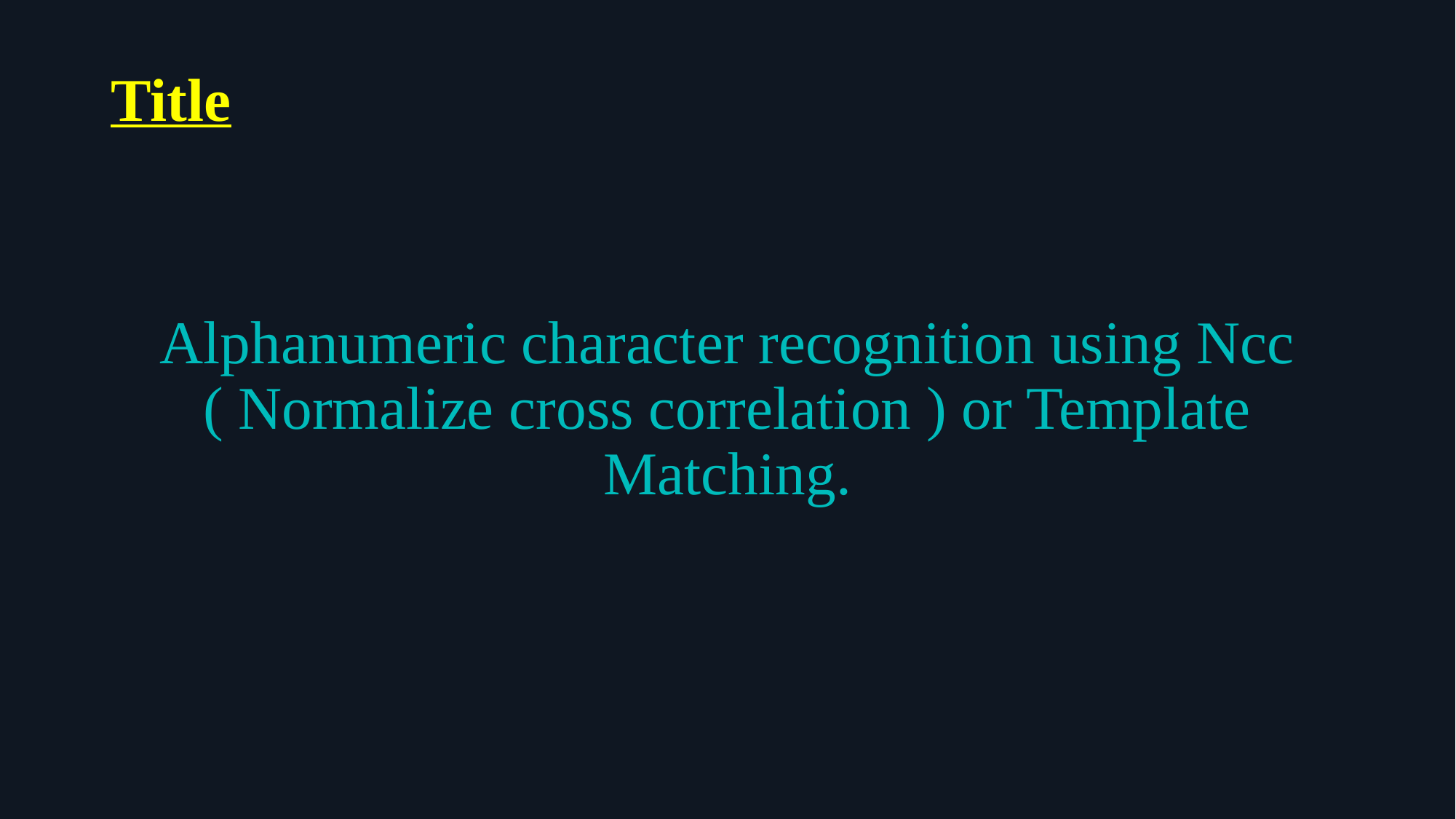

# Title
Alphanumeric character recognition using Ncc ( Normalize cross correlation ) or Template Matching.